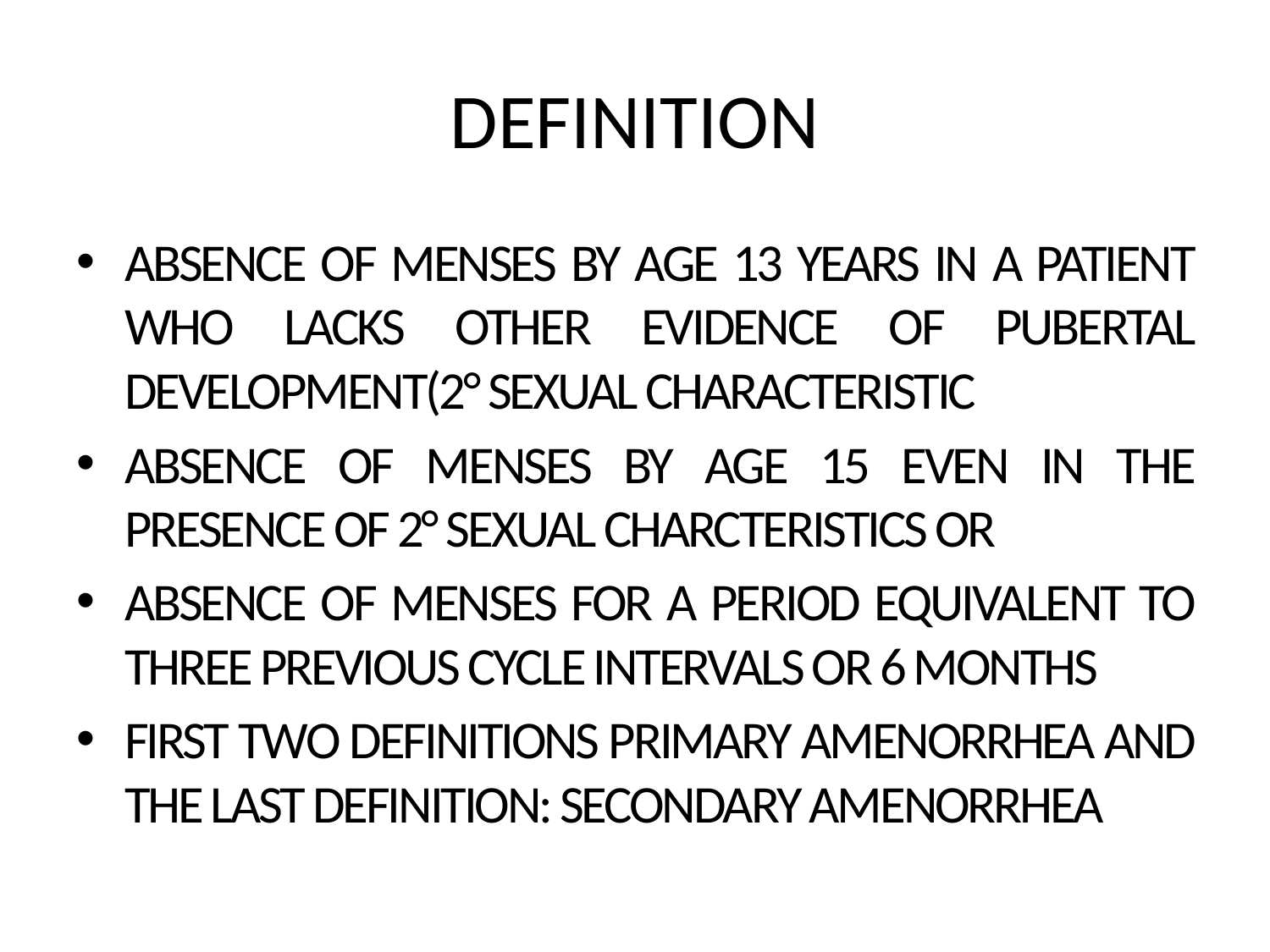

# DEFINITION
ABSENCE OF MENSES BY AGE 13 YEARS IN A PATIENT WHO LACKS OTHER EVIDENCE OF PUBERTAL DEVELOPMENT(2° SEXUAL CHARACTERISTIC
ABSENCE OF MENSES BY AGE 15 EVEN IN THE PRESENCE OF 2° SEXUAL CHARCTERISTICS OR
ABSENCE OF MENSES FOR A PERIOD EQUIVALENT TO THREE PREVIOUS CYCLE INTERVALS OR 6 MONTHS
FIRST TWO DEFINITIONS PRIMARY AMENORRHEA AND THE LAST DEFINITION: SECONDARY AMENORRHEA